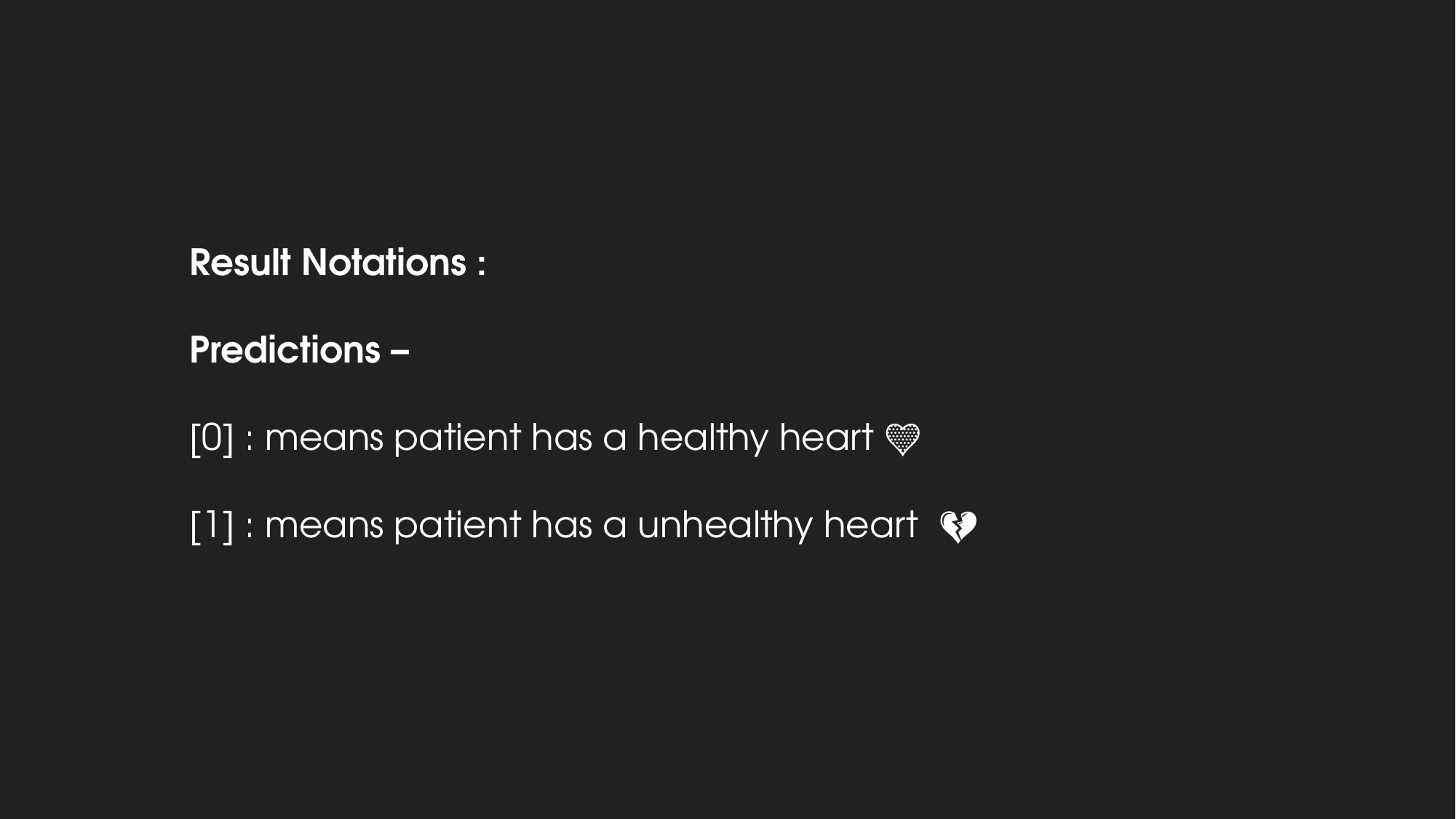

Result Notations :

Predictions –

[0] : means patient has a healthy heart 💛

[1] : means patient has a unhealthy heart  💔